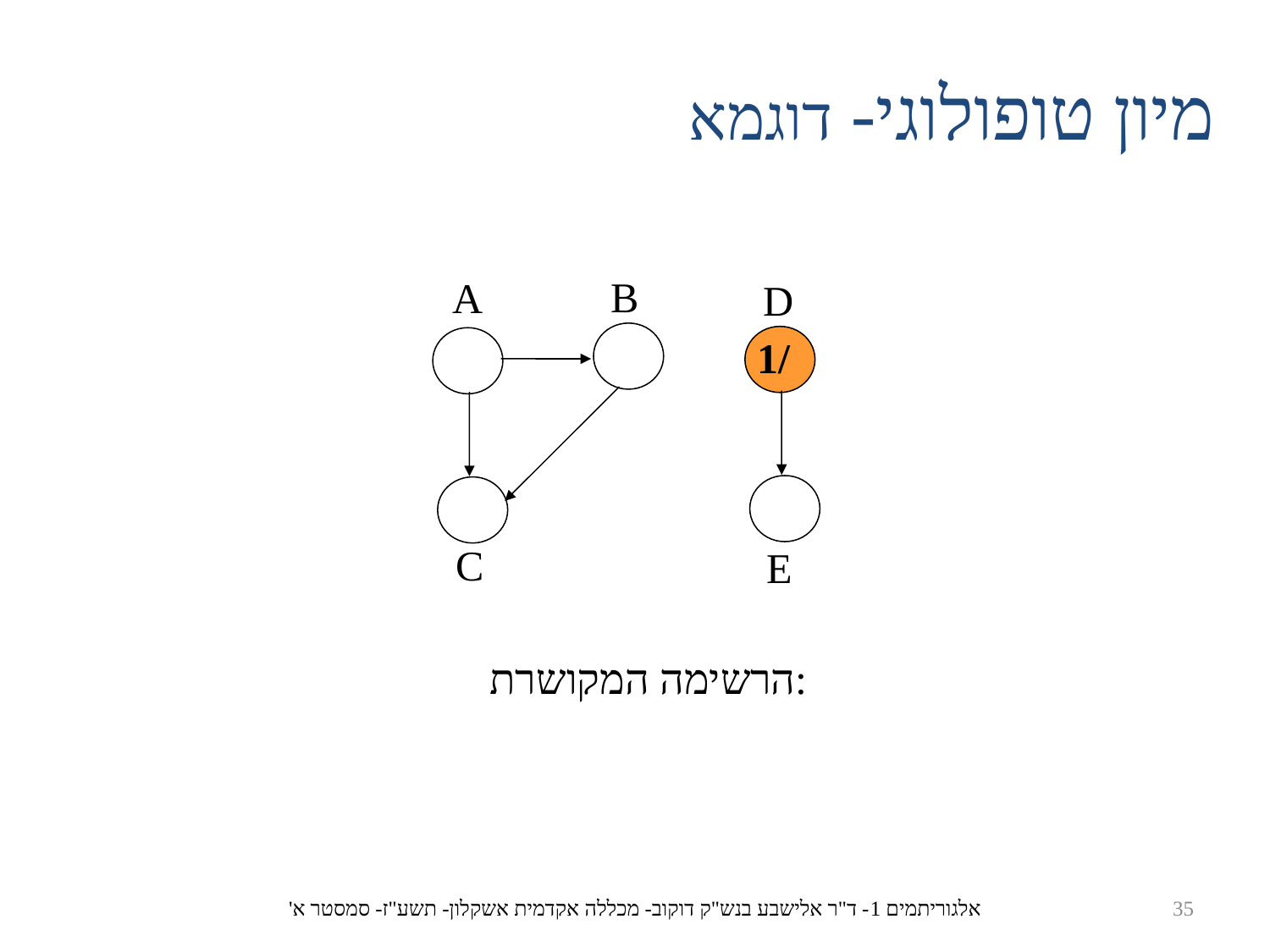

מיון טופולוגי- דוגמא
B
A
D

1/

C
E
הרשימה המקושרת:
אלגוריתמים 1- ד"ר אלישבע בנש"ק דוקוב- מכללה אקדמית אשקלון- תשע"ז- סמסטר א'
35